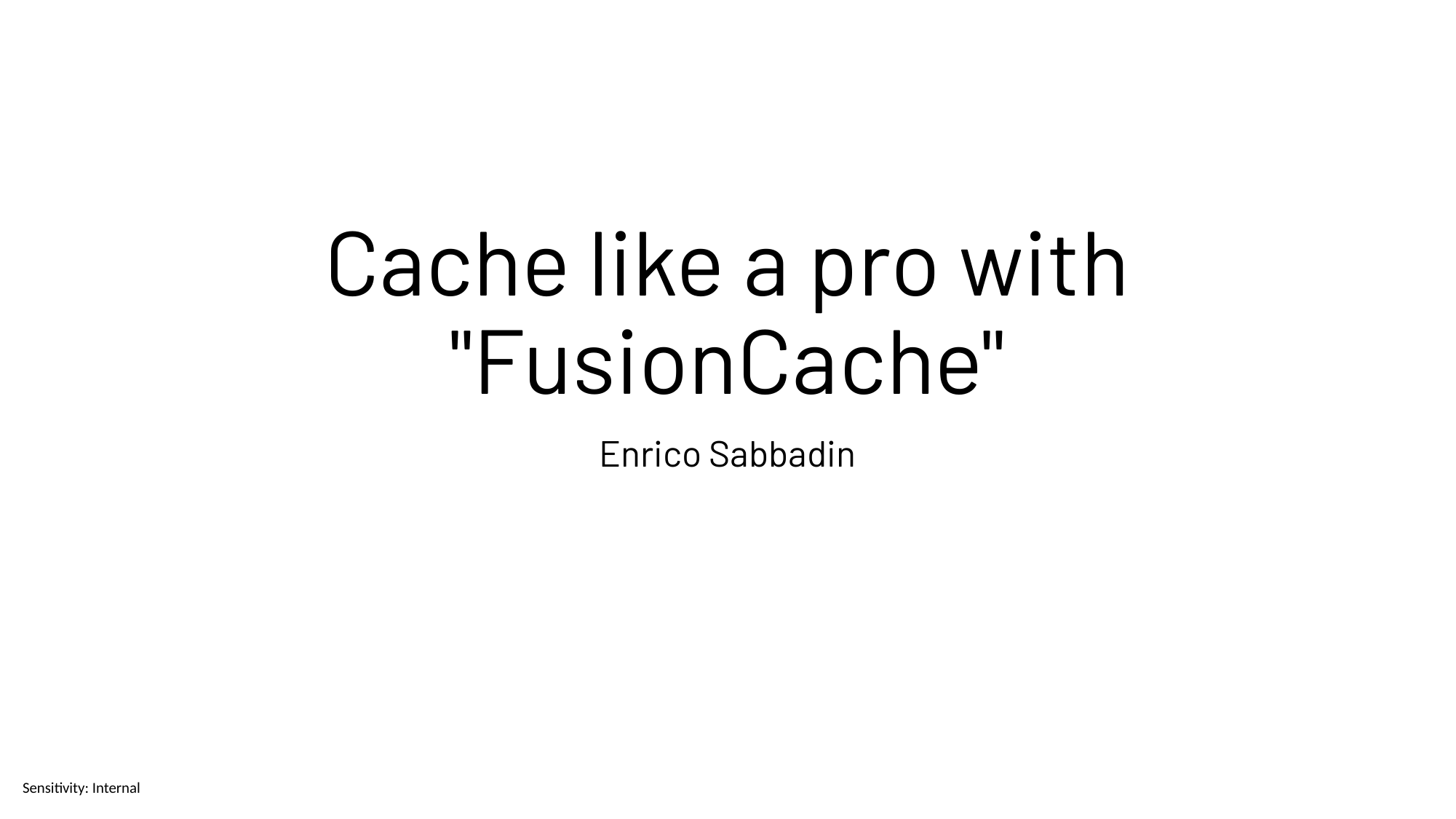

# Cache like a pro with "FusionCache"
Enrico Sabbadin